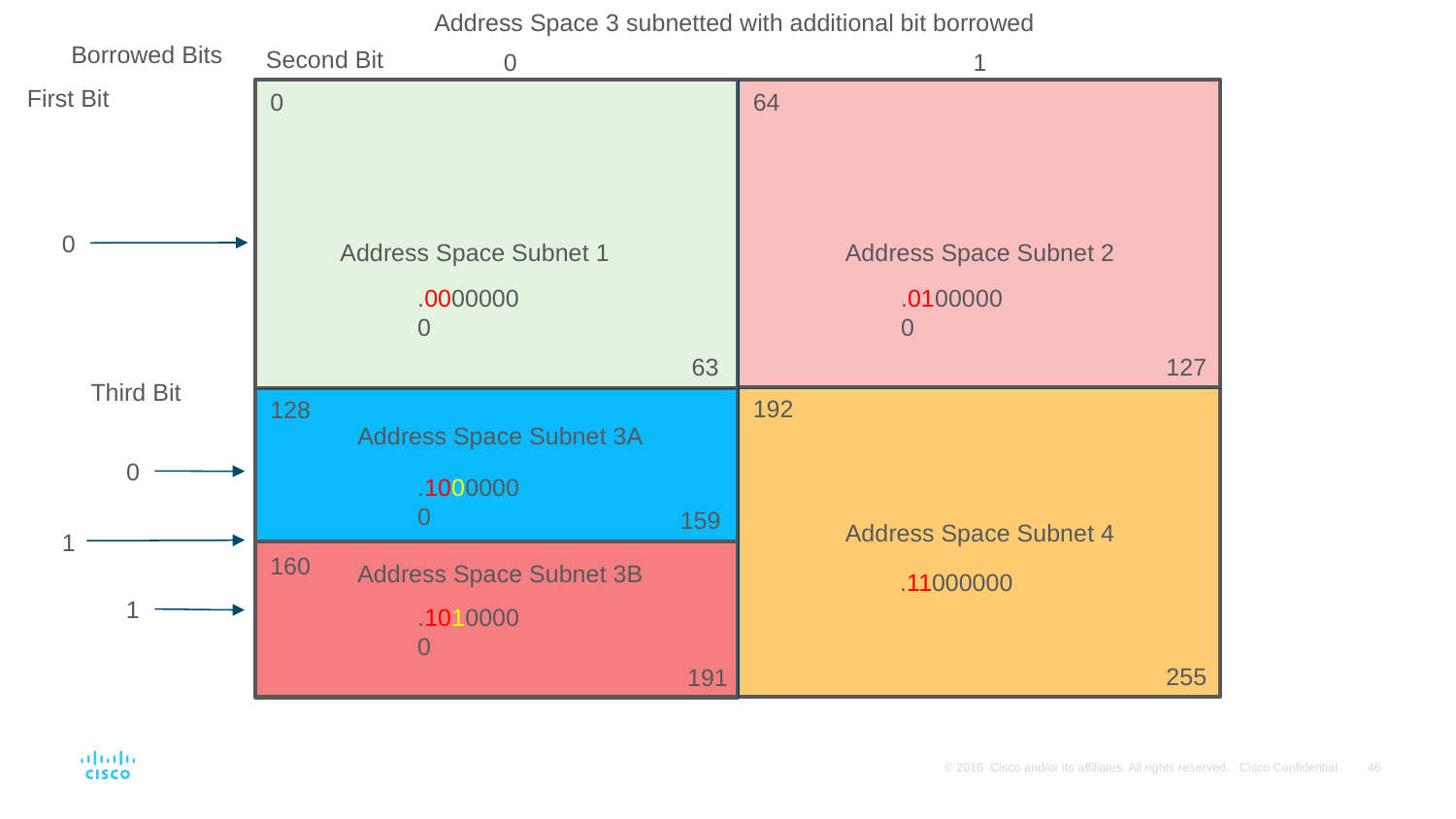

Address Space 3 subnetted with additional bit borrowed
Borrowed Bits
Second Bit
1
0
First Bit

0
64

0
Address Space Subnet 1
Address Space Subnet 2
.01000000
.00000000
63
127
Third Bit
192

128

Address Space Subnet 3A
0
.10000000
159
Address Space Subnet 4
1

160
Address Space Subnet 3B
.11000000
1
.10100000
255
191